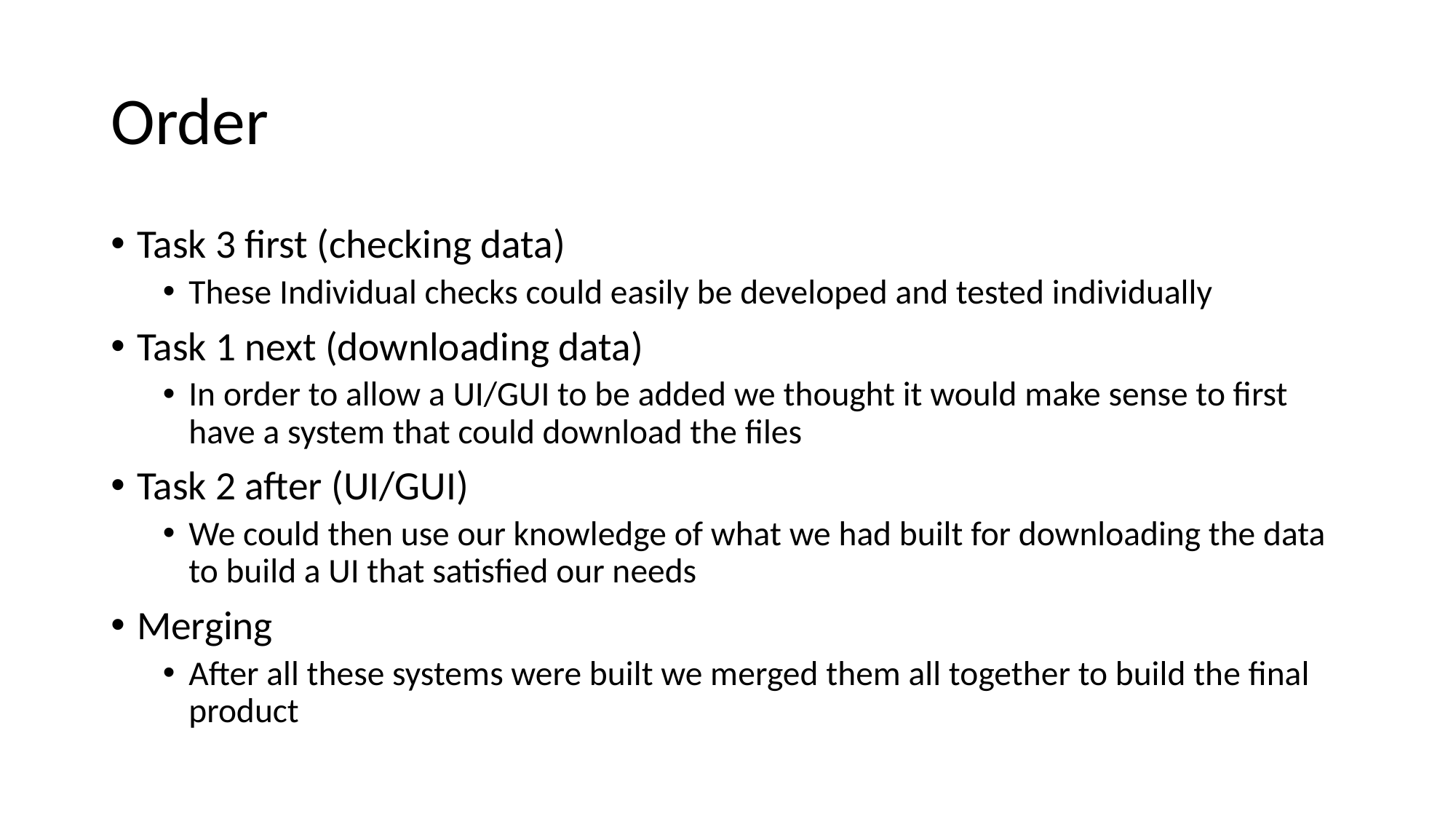

# Order
Task 3 first (checking data)
These Individual checks could easily be developed and tested individually
Task 1 next (downloading data)
In order to allow a UI/GUI to be added we thought it would make sense to first have a system that could download the files
Task 2 after (UI/GUI)
We could then use our knowledge of what we had built for downloading the data to build a UI that satisfied our needs
Merging
After all these systems were built we merged them all together to build the final product